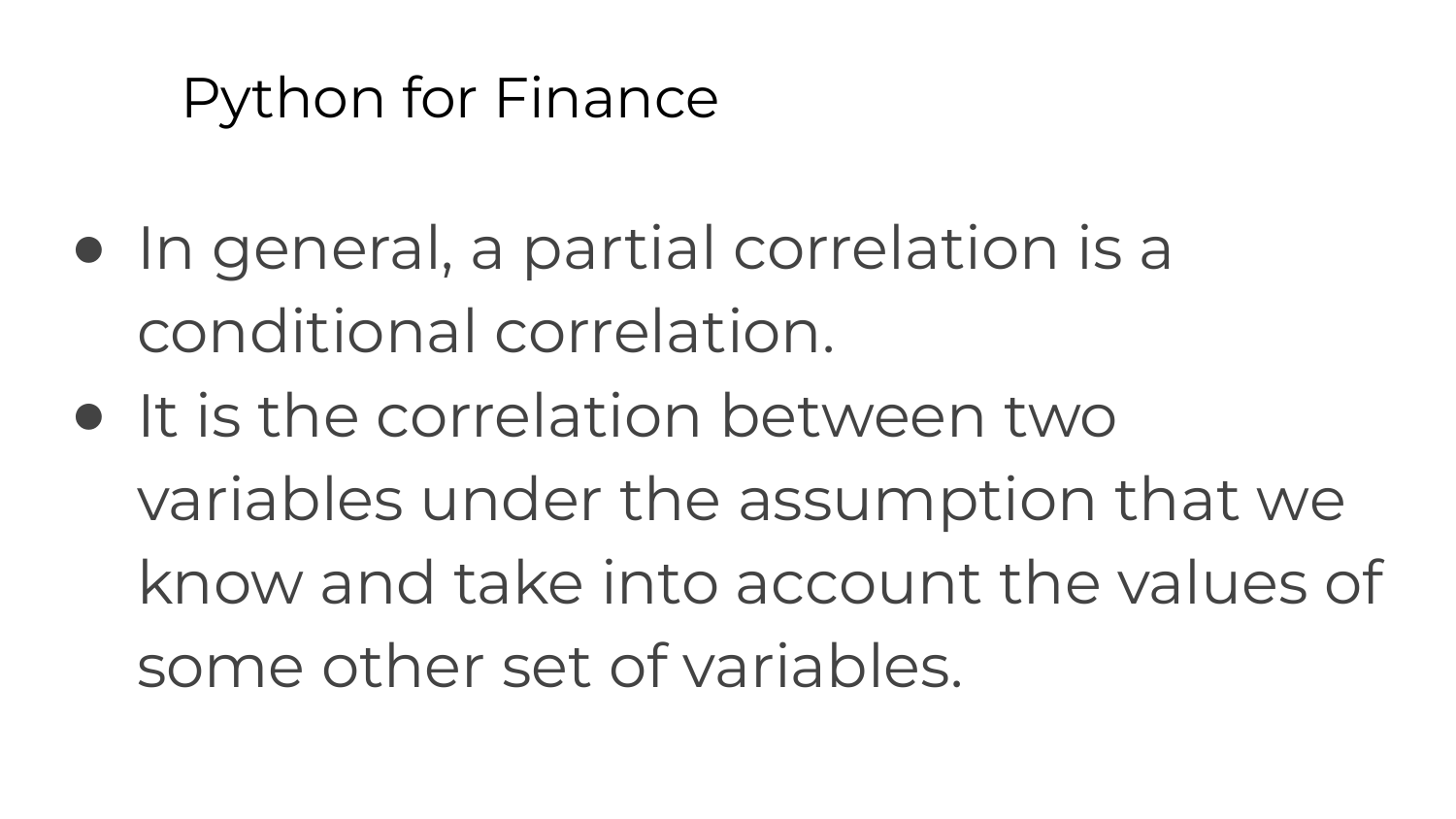

# Python for Finance
In general, a partial correlation is a conditional correlation.
It is the correlation between two variables under the assumption that we know and take into account the values of some other set of variables.